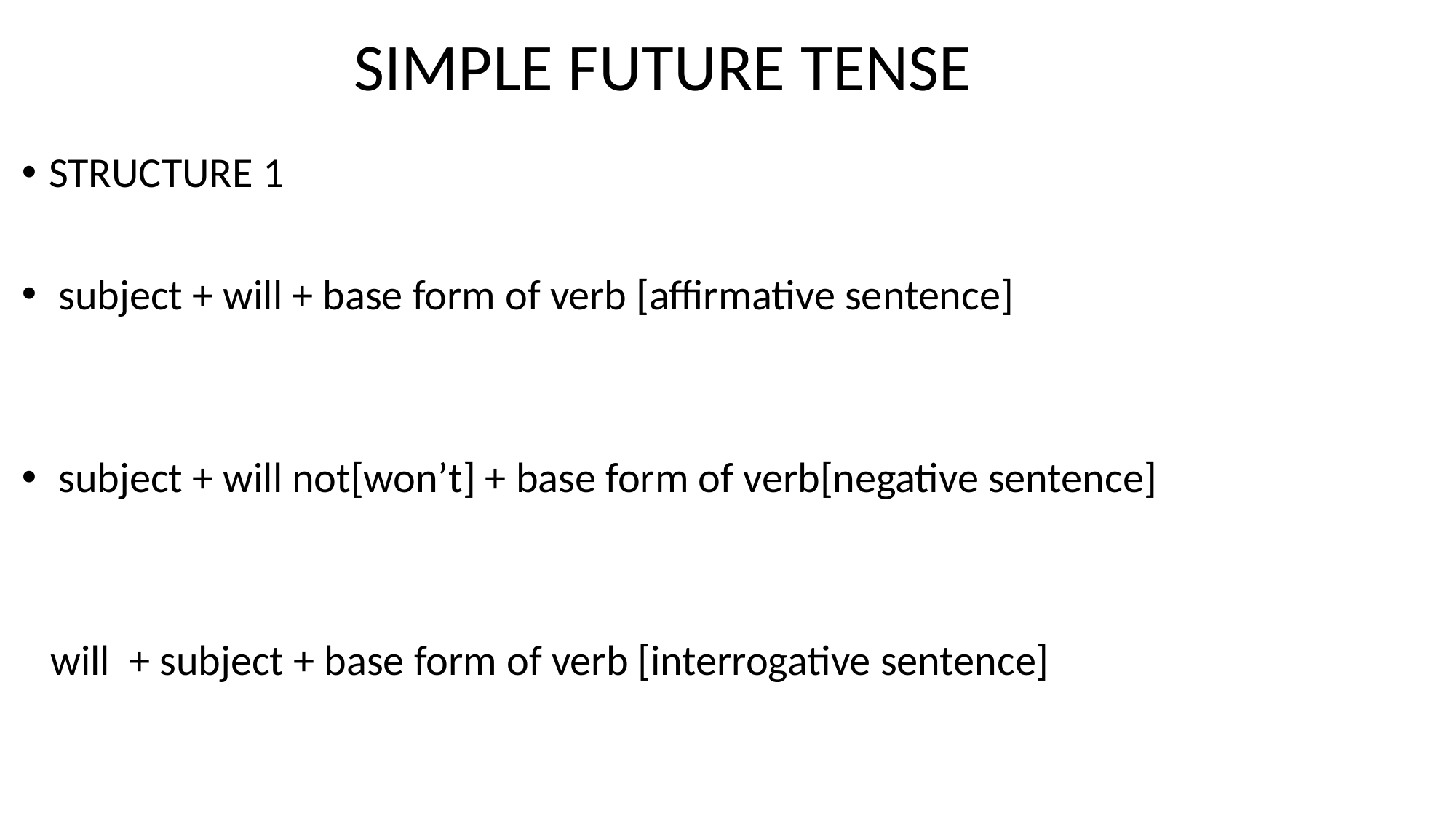

# SIMPLE FUTURE TENSE
STRUCTURE 1

 subject + will + base form of verb [affirmative sentence]

 subject + will not[won’t] + base form of verb[negative sentence]

   will  + subject + base form of verb [interrogative sentence]